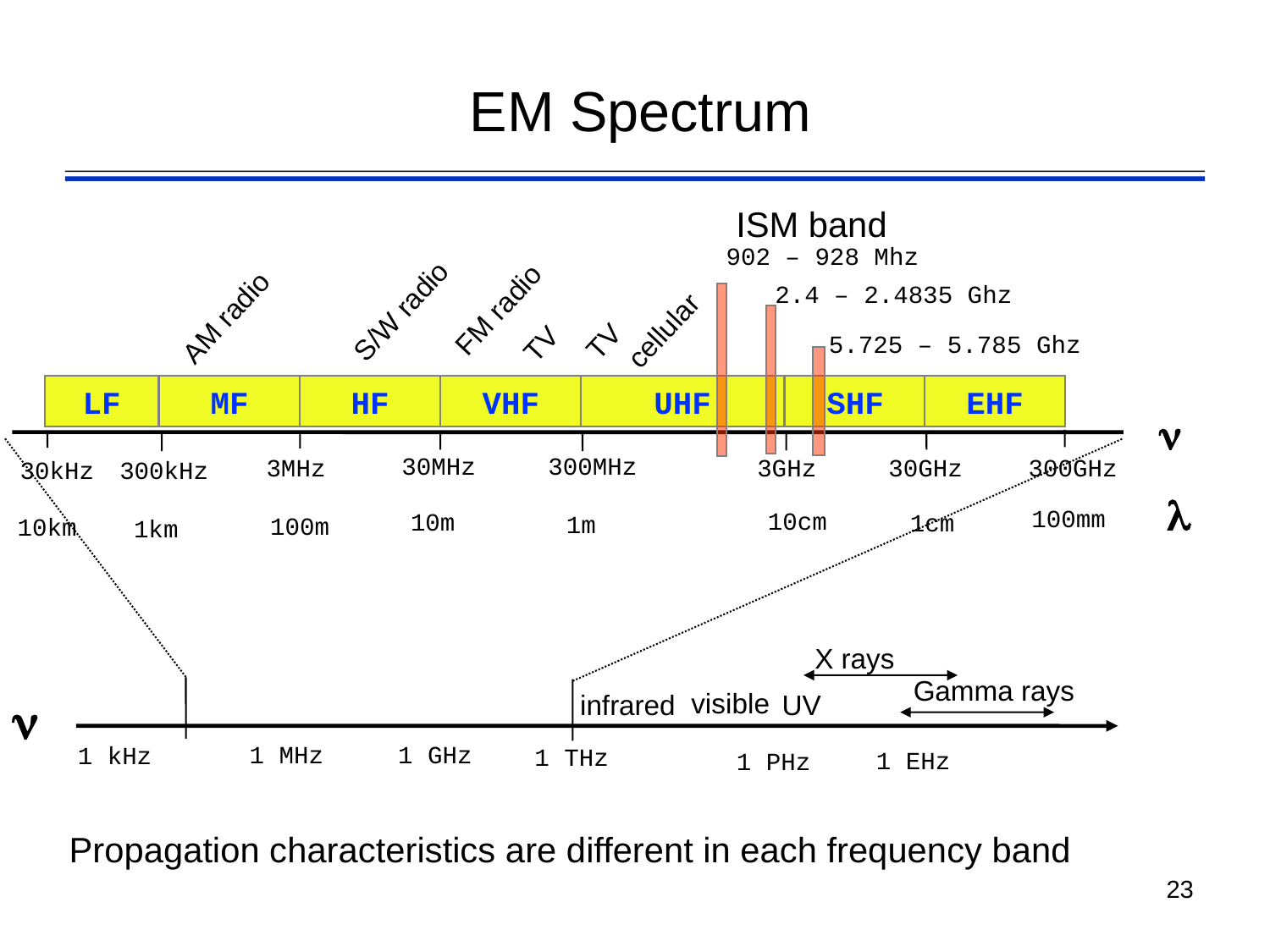

# EM Spectrum
ISM band
902 – 928 Mhz
2.4 – 2.4835 Ghz

5.725 – 5.785 Ghz

FM radio
S/W radio
TV
TV
AM radio
cellular
VHF
UHF
SHF
EHF
LF
MF
HF
ν

300MHz
30MHz
30GHz
300GHz
3GHz
3MHz
30kHz
300kHz
λ
100mm
10cm
10m
1cm
1m
100m
10km
1km

X rays
Gamma rays

visible
UV
infrared
ν

1 MHz
1 GHz
1 kHz
1 THz
1 EHz
1 PHz
Propagation characteristics are different in each frequency band
23